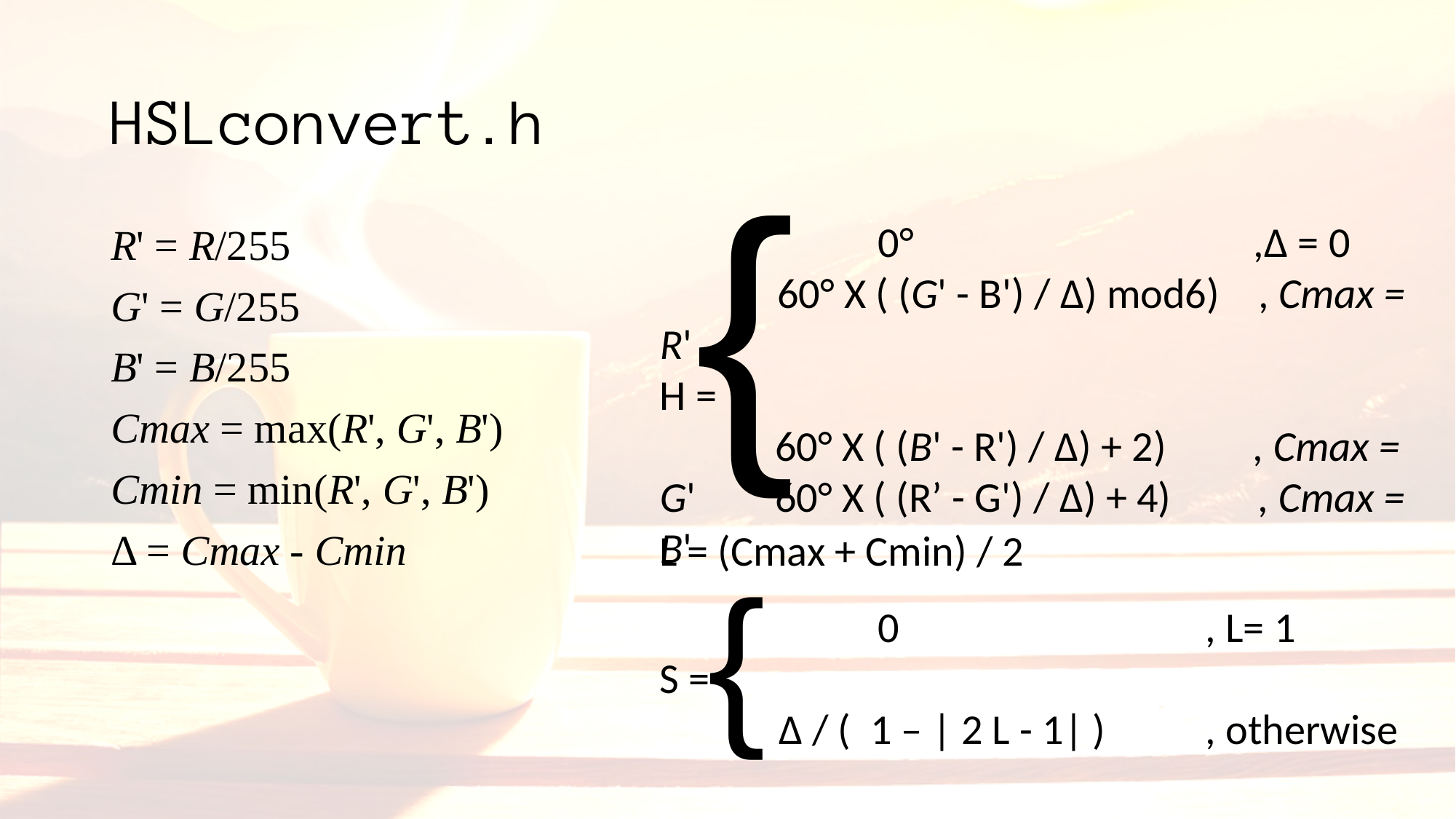

# HSLconvert.h
{

	  	0°			     ,Δ = 0
	 60° X ( (G' - B') / Δ) mod6)    , Cmax = R'
H =
	 60° X ( (B' - R') / Δ) + 2)         , Cmax = G' 	 60° X ( (R’ - G') / Δ) + 4)         , Cmax = B'

R' = R/255
G' = G/255
B' = B/255
Cmax = max(R', G', B')
Cmin = min(R', G', B')
Δ = Cmax - Cmin
L = (Cmax + Cmin) / 2

		0			, L= 1
S =
	 Δ / (  1 – | 2 L - 1| )	, otherwise
{